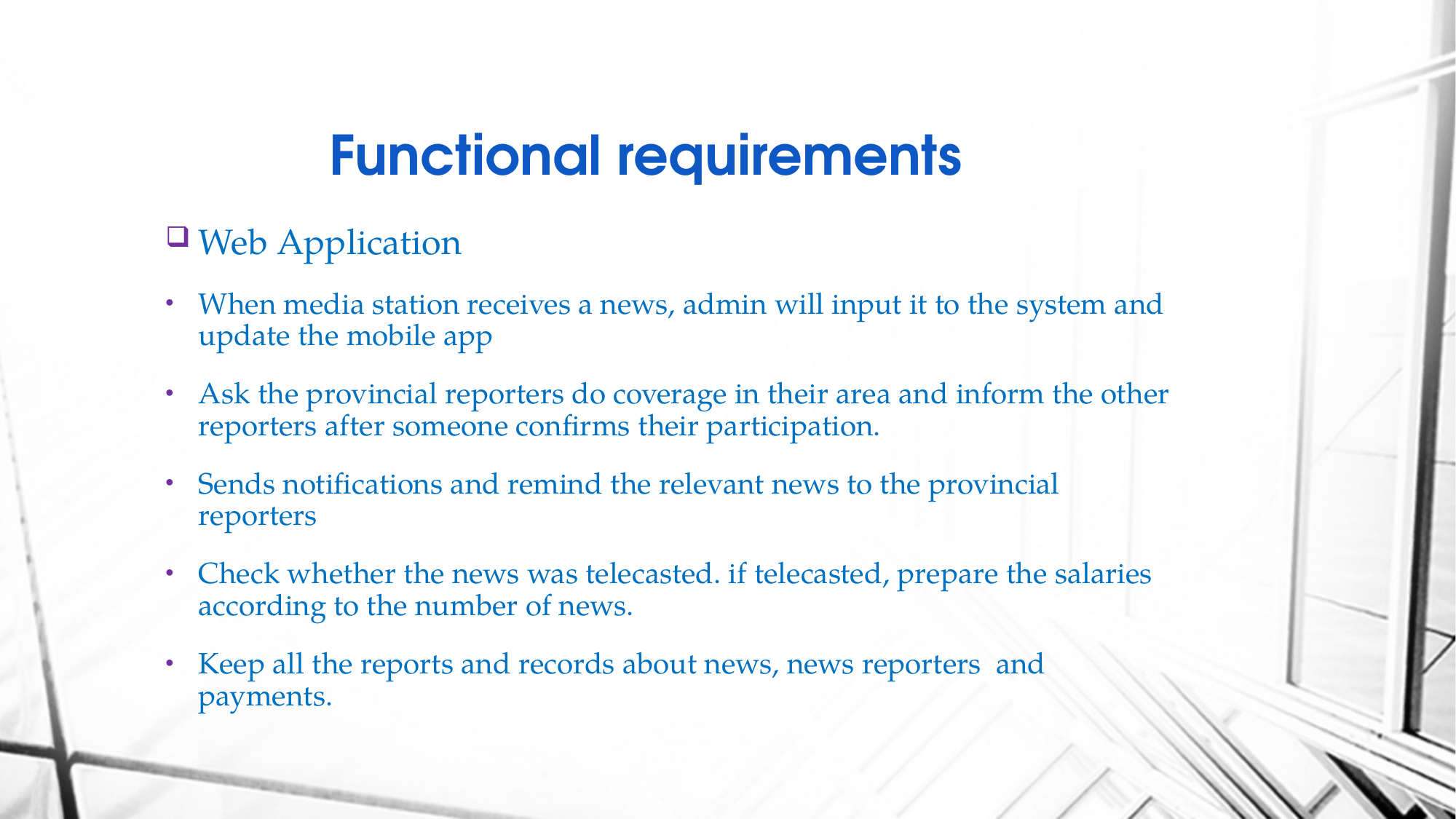

# Functional requirements
Web Application
When media station receives a news, admin will input it to the system and update the mobile app
Ask the provincial reporters do coverage in their area and inform the other reporters after someone confirms their participation.
Sends notifications and remind the relevant news to the provincial reporters
Check whether the news was telecasted. if telecasted, prepare the salaries according to the number of news.
Keep all the reports and records about news, news reporters  and payments.